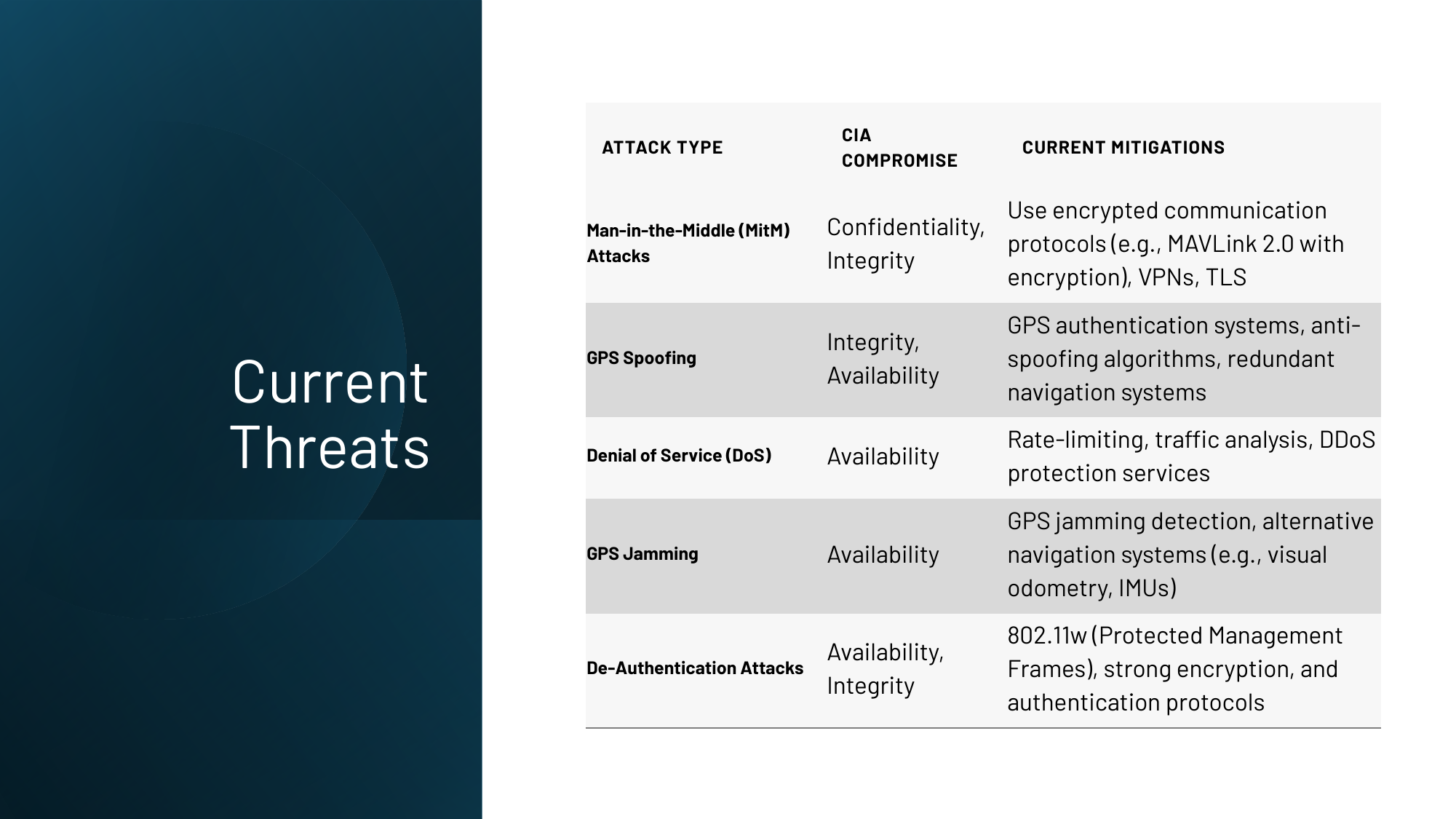

| Attack Type | CIA Compromise | Current Mitigations |
| --- | --- | --- |
| Man-in-the-Middle (MitM) Attacks | Confidentiality, Integrity | Use encrypted communication protocols (e.g., MAVLink 2.0 with encryption), VPNs, TLS |
| GPS Spoofing | Integrity, Availability | GPS authentication systems, anti-spoofing algorithms, redundant navigation systems |
| Denial of Service (DoS) | Availability | Rate-limiting, traffic analysis, DDoS protection services |
| GPS Jamming | Availability | GPS jamming detection, alternative navigation systems (e.g., visual odometry, IMUs) |
| De-Authentication Attacks | Availability, Integrity | 802.11w (Protected Management Frames), strong encryption, and authentication protocols |

# Current Threats